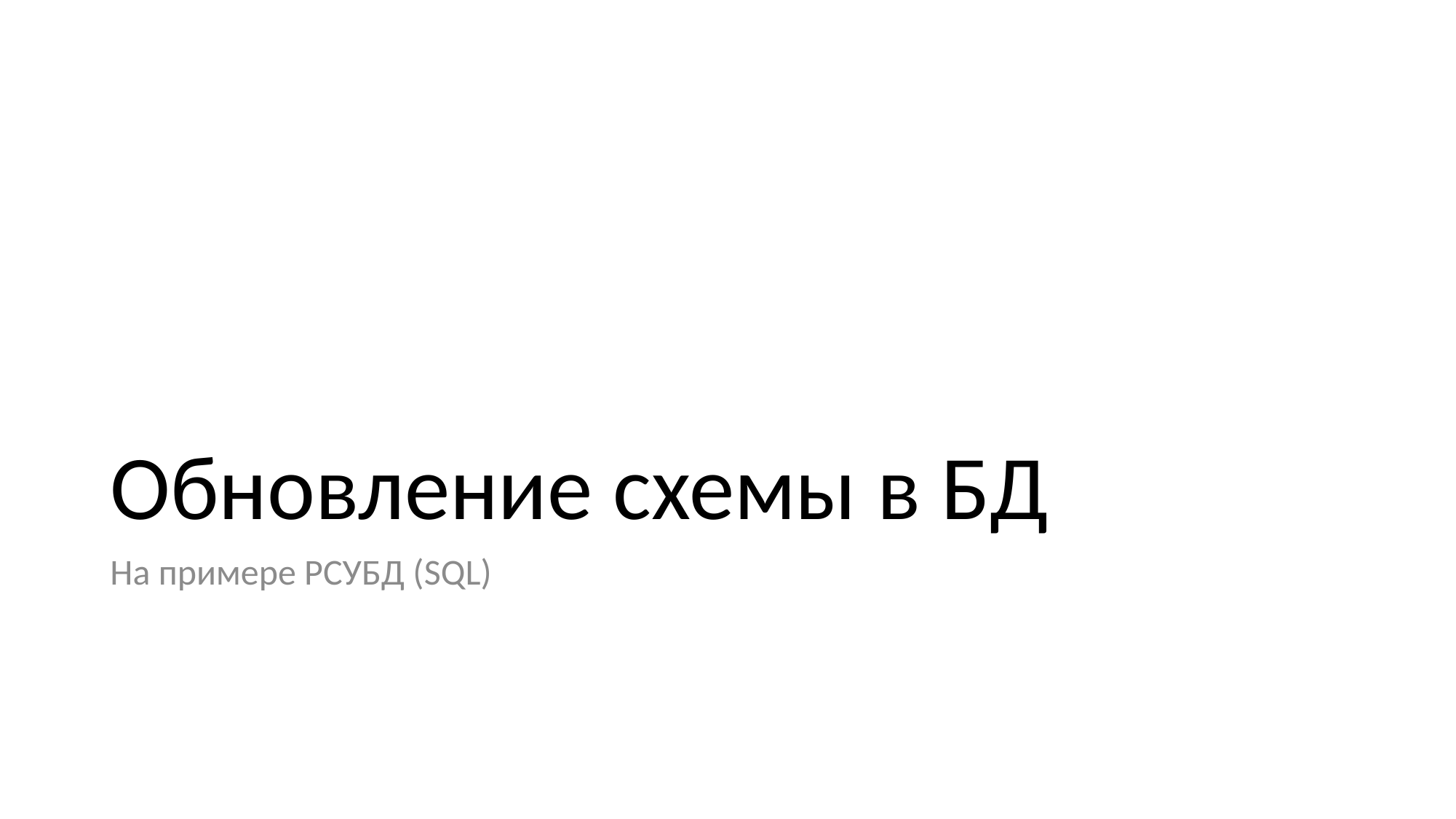

# Обновление схемы в БД
На примере РСУБД (SQL)